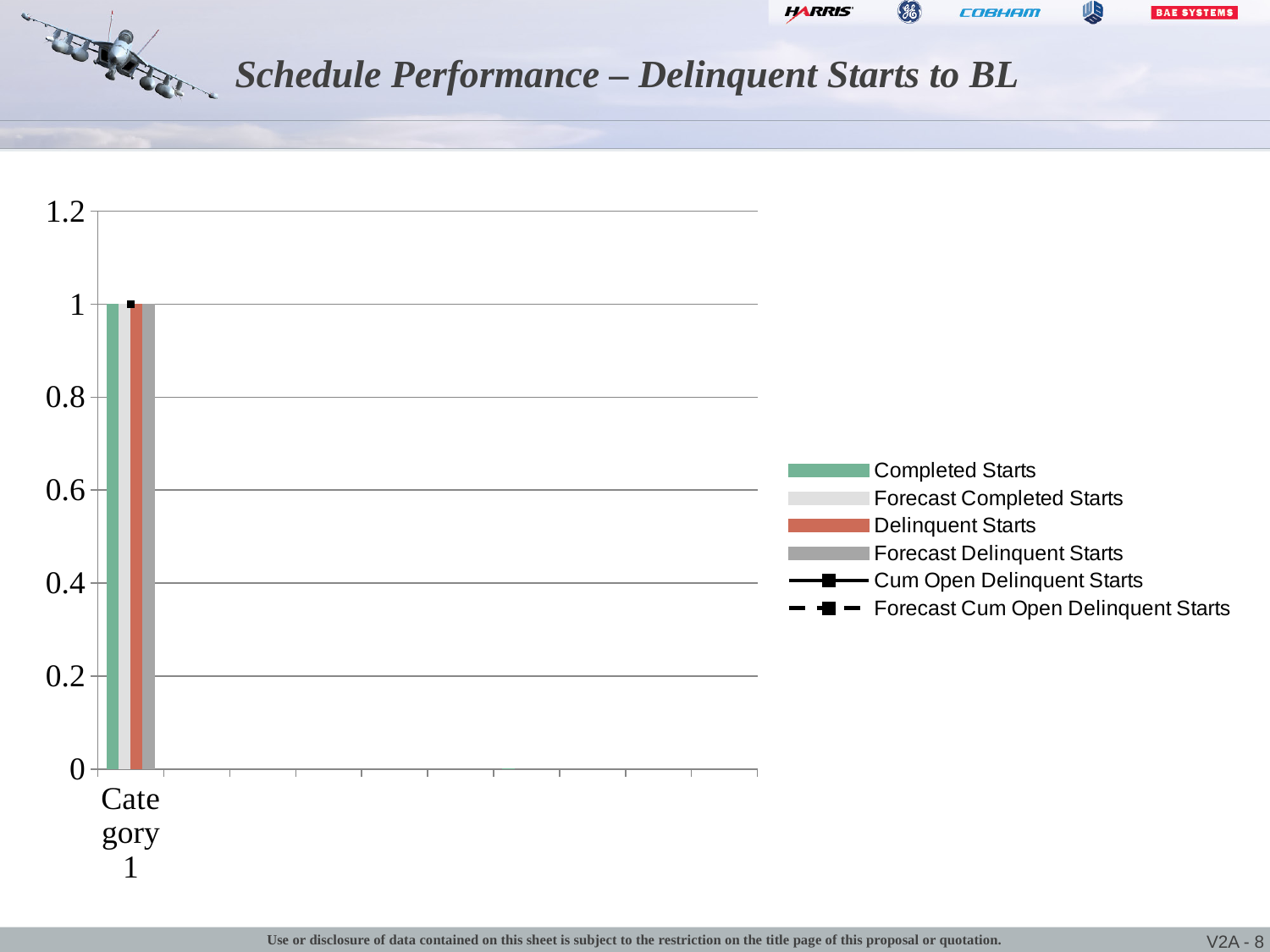

# Schedule Performance – Delinquent Starts to BL

### Chart

| Category | Completed Starts | Forecast Completed Starts | Delinquent Starts | Forecast Delinquent Starts | Cum Open Delinquent Starts | Forecast Cum Open Delinquent Starts |
|---|---|---|---|---|---|---|
| Category 1 | 1.0 | 1.0 | 1.0 | 1.0 | 1.0 | 1.0 |